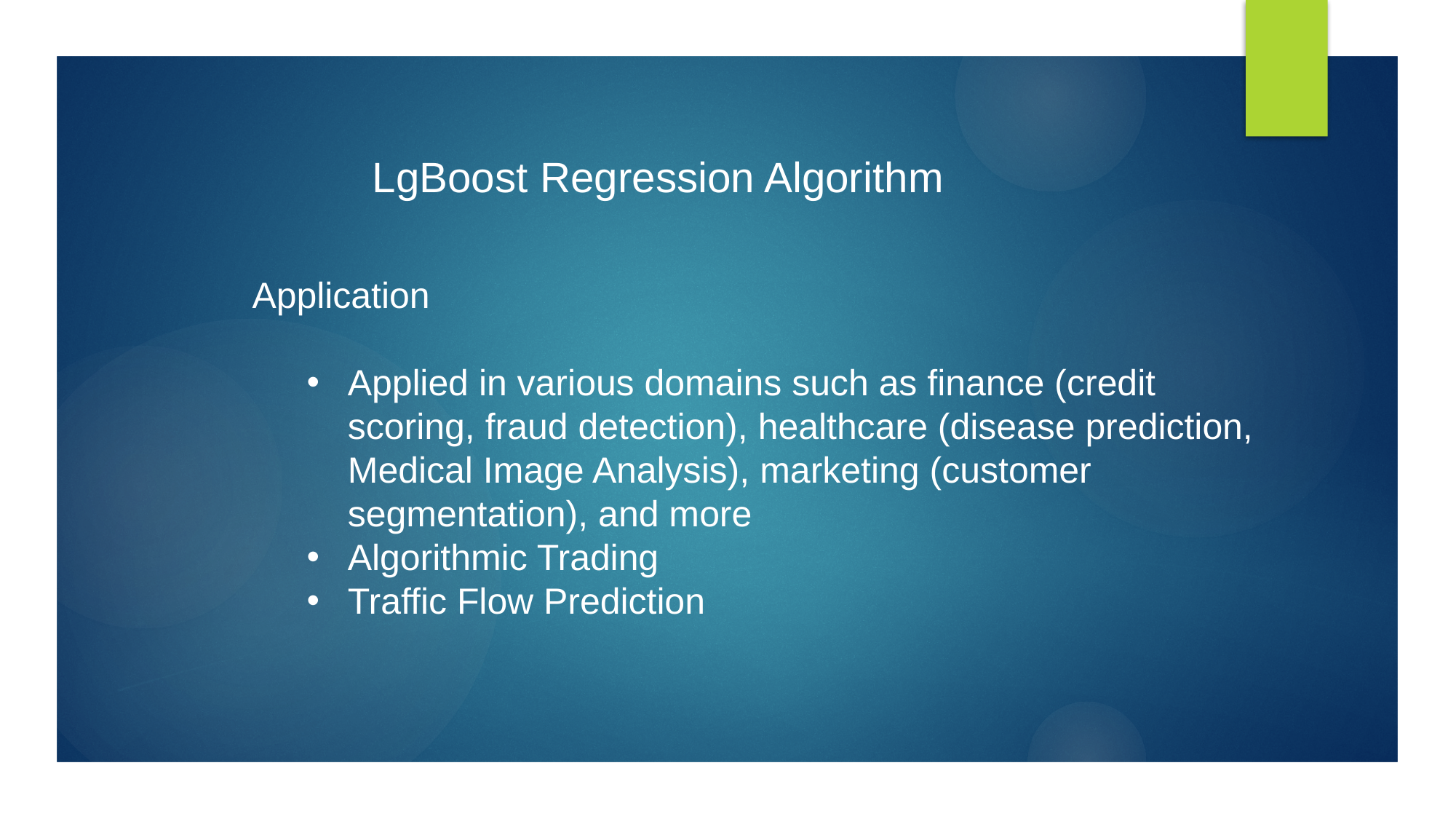

LgBoost Regression Algorithm
Application

Applied in various domains such as finance (credit scoring, fraud detection), healthcare (disease prediction, Medical Image Analysis), marketing (customer segmentation), and more
Algorithmic Trading
Traffic Flow Prediction